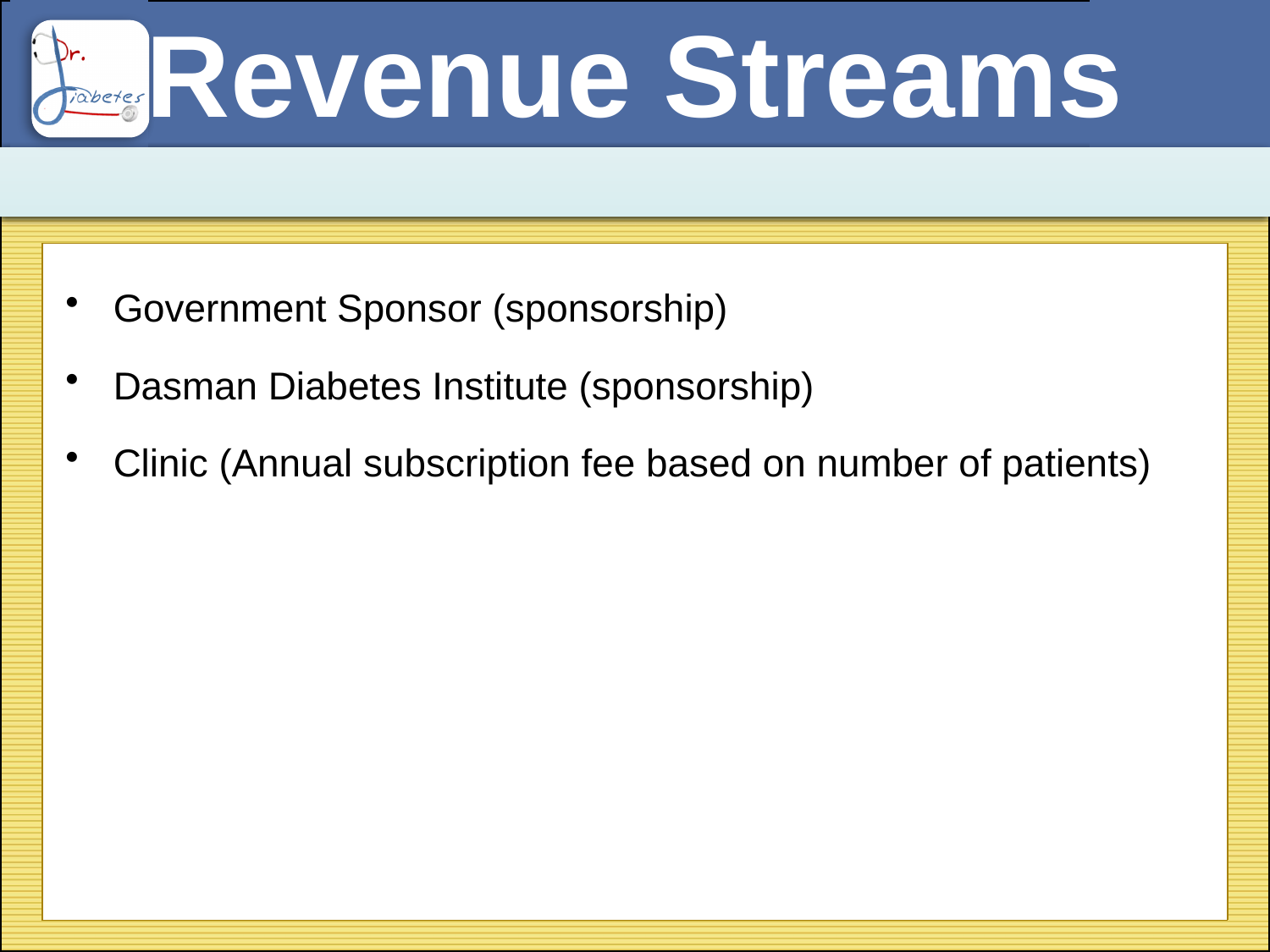

Revenue Streams
Government Sponsor (sponsorship)
Dasman Diabetes Institute (sponsorship)
Clinic (Annual subscription fee based on number of patients)